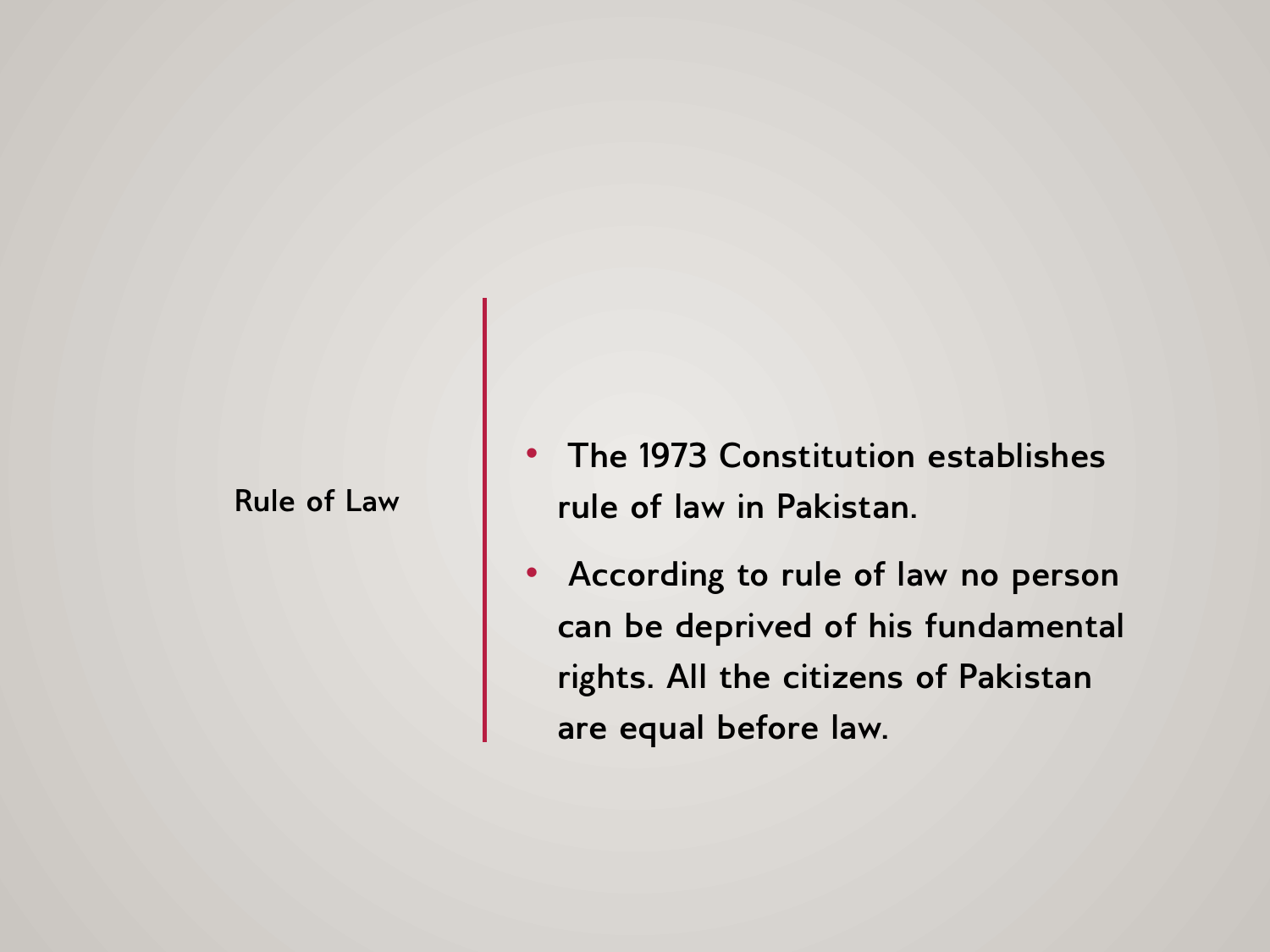

The 1973 Constitution establishes rule of law in Pakistan.
 According to rule of law no person can be deprived of his fundamental rights. All the citizens of Pakistan are equal before law.
Rule of Law